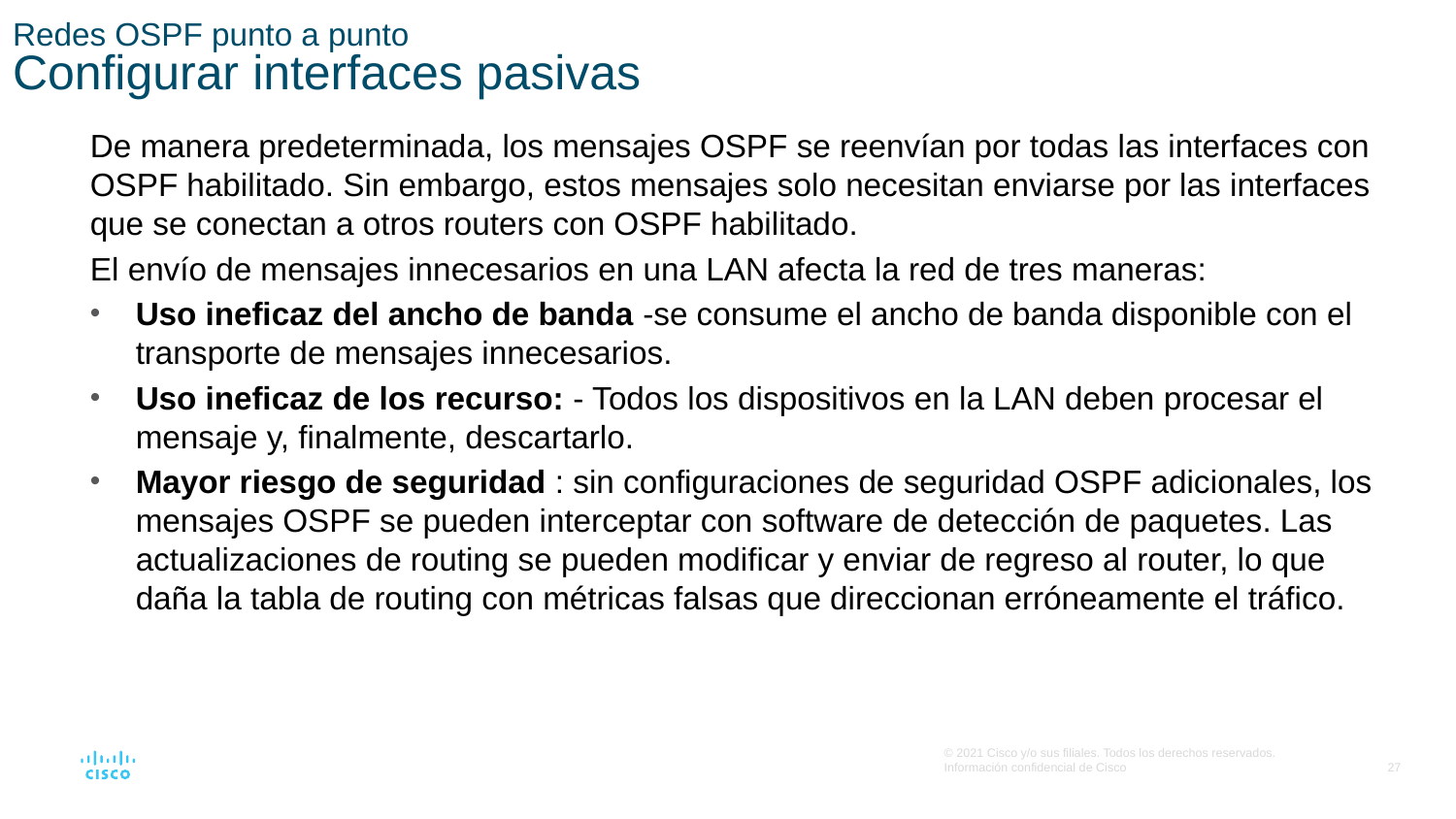

# Redes OSPF punto a punto Configurar interfaces pasivas
De manera predeterminada, los mensajes OSPF se reenvían por todas las interfaces con OSPF habilitado. Sin embargo, estos mensajes solo necesitan enviarse por las interfaces que se conectan a otros routers con OSPF habilitado.
El envío de mensajes innecesarios en una LAN afecta la red de tres maneras:
Uso ineficaz del ancho de banda -se consume el ancho de banda disponible con el transporte de mensajes innecesarios.
Uso ineficaz de los recurso: - Todos los dispositivos en la LAN deben procesar el mensaje y, finalmente, descartarlo.
Mayor riesgo de seguridad : sin configuraciones de seguridad OSPF adicionales, los mensajes OSPF se pueden interceptar con software de detección de paquetes. Las actualizaciones de routing se pueden modificar y enviar de regreso al router, lo que daña la tabla de routing con métricas falsas que direccionan erróneamente el tráfico.